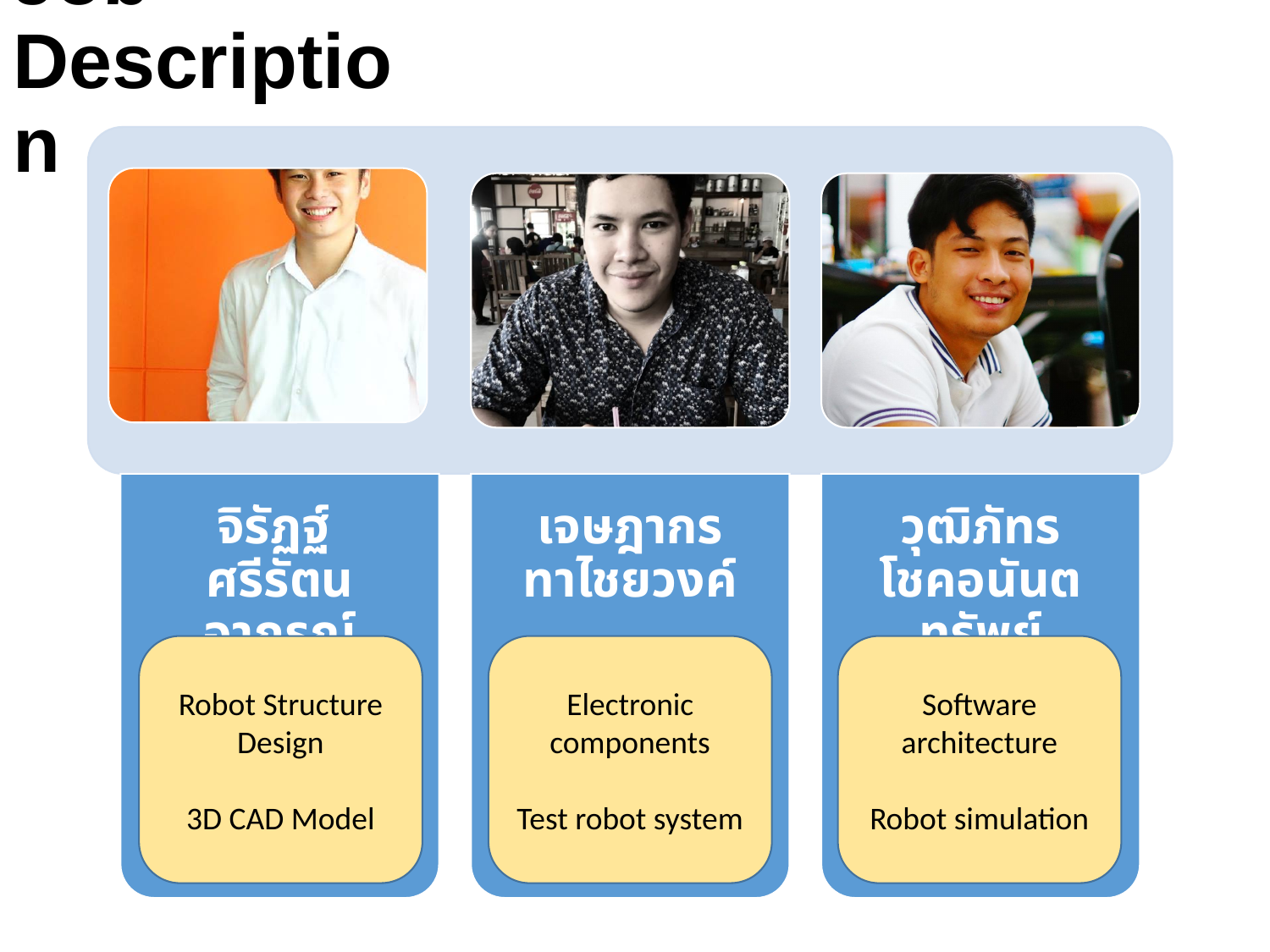

# Job Description
จิรัฏฐ์
ศรีรัตนอาภรณ์
เจษฎากร
ทาไชยวงค์
วุฒิภัทร
โชคอนันตทรัพย์
Robot Structure
Design
3D CAD Model
Electronic components
Test robot system
Software architecture
Robot simulation